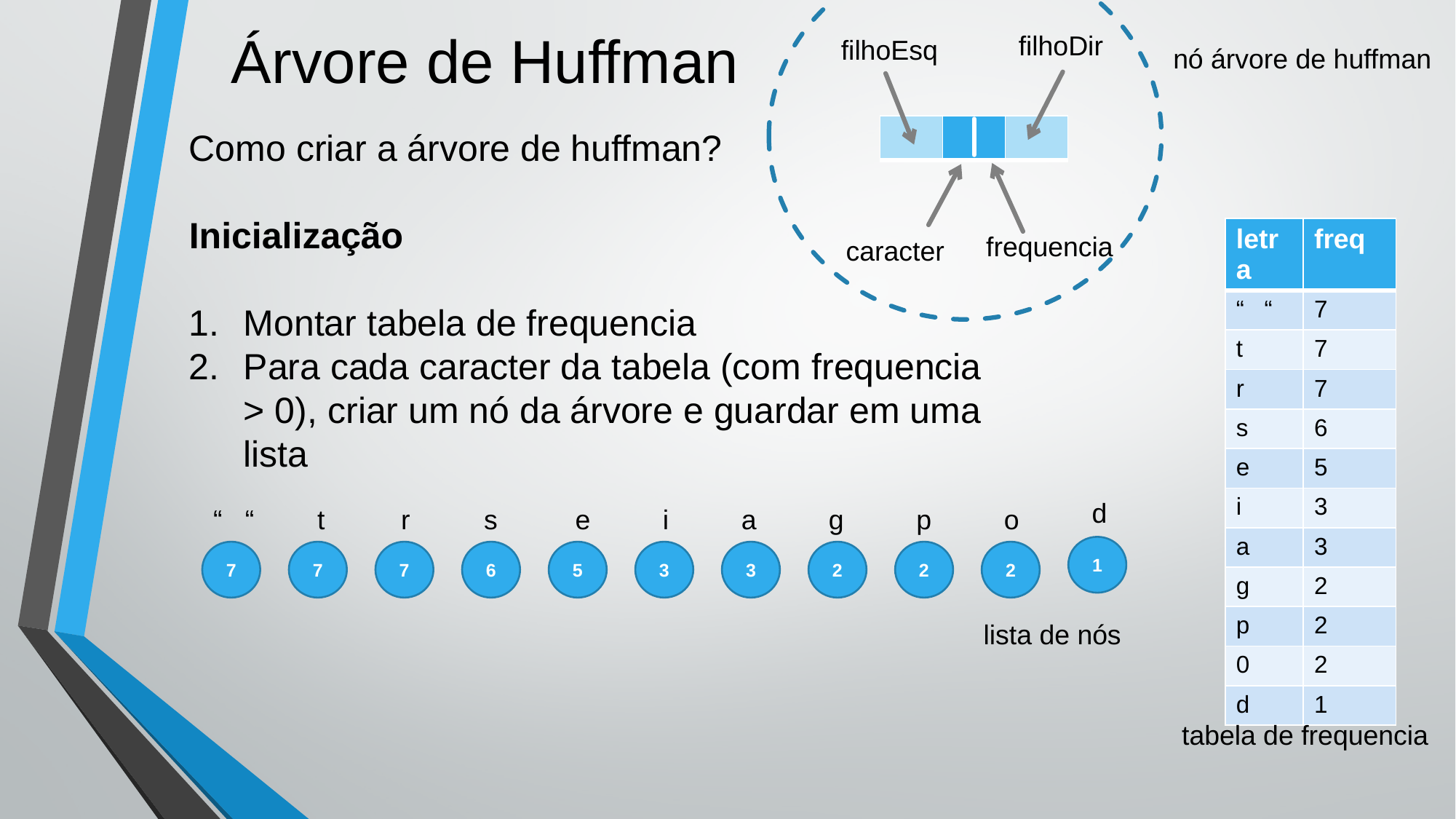

# Árvore de Huffman
filhoDir
filhoEsq
nó árvore de huffman
|  |  |  |
| --- | --- | --- |
Como criar a árvore de huffman?

Inicialização

Montar tabela de frequencia
Para cada caracter da tabela (com frequencia > 0), criar um nó da árvore e guardar em uma lista

| letra | freq |
| --- | --- |
| “ “ | 7 |
| t | 7 |
| r | 7 |
| s | 6 |
| e | 5 |
| i | 3 |
| a | 3 |
| g | 2 |
| p | 2 |
| 0 | 2 |
| d | 1 |
frequencia
caracter
d
“   “
t
r
s
e
i
a
g
p
o
1
7
7
7
6
5
3
3
2
2
2
lista de nós
tabela de frequencia